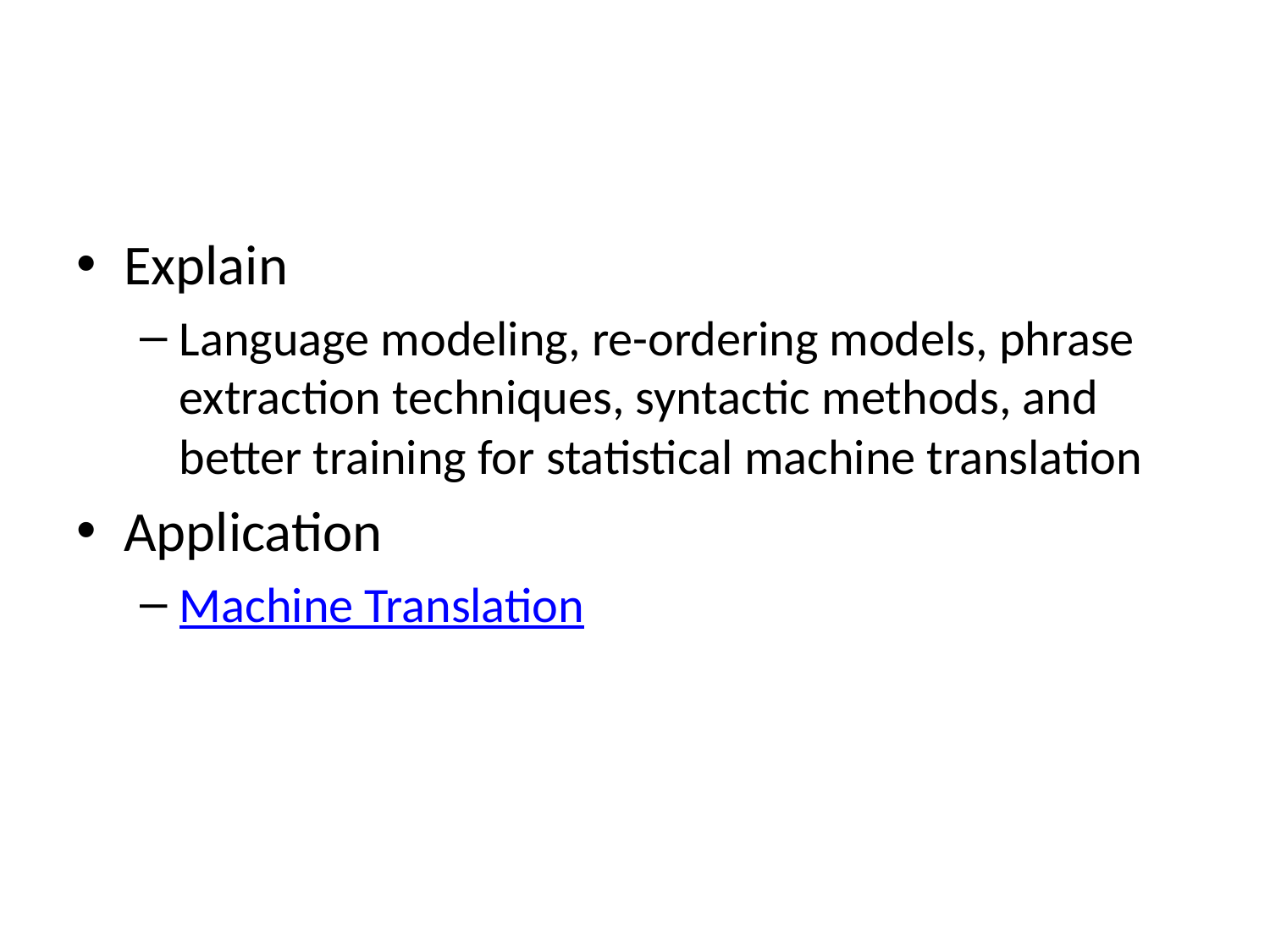

#
Explain
Language modeling, re-ordering models, phrase extraction techniques, syntactic methods, and better training for statistical machine translation
Application
Machine Translation